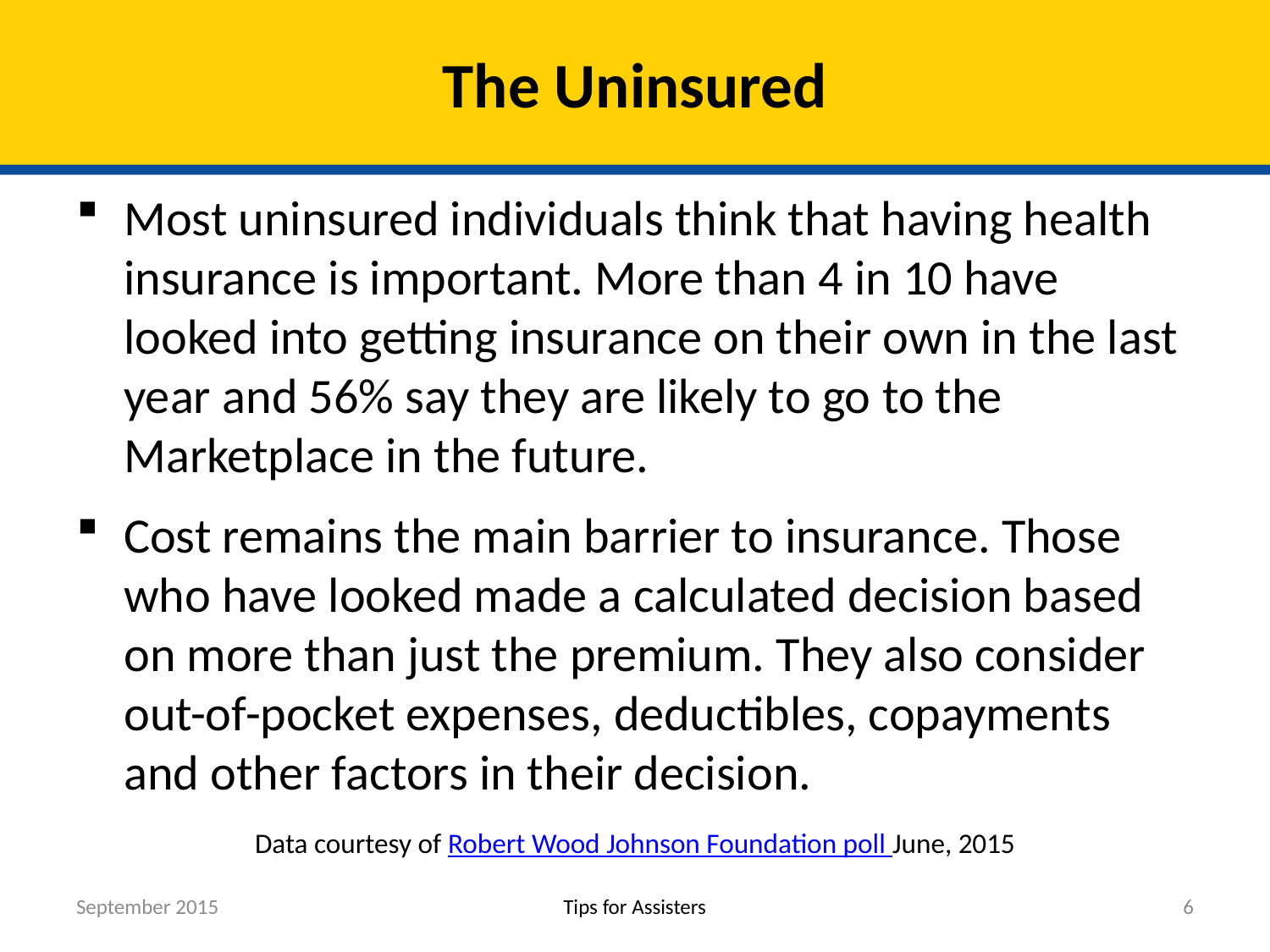

# The Uninsured
Most uninsured individuals think that having health insurance is important. More than 4 in 10 have looked into getting insurance on their own in the last year and 56% say they are likely to go to the Marketplace in the future.
Cost remains the main barrier to insurance. Those who have looked made a calculated decision based on more than just the premium. They also consider out-of-pocket expenses, deductibles, copayments and other factors in their decision.
Data courtesy of Robert Wood Johnson Foundation poll June, 2015
September 2015
Tips for Assisters
6